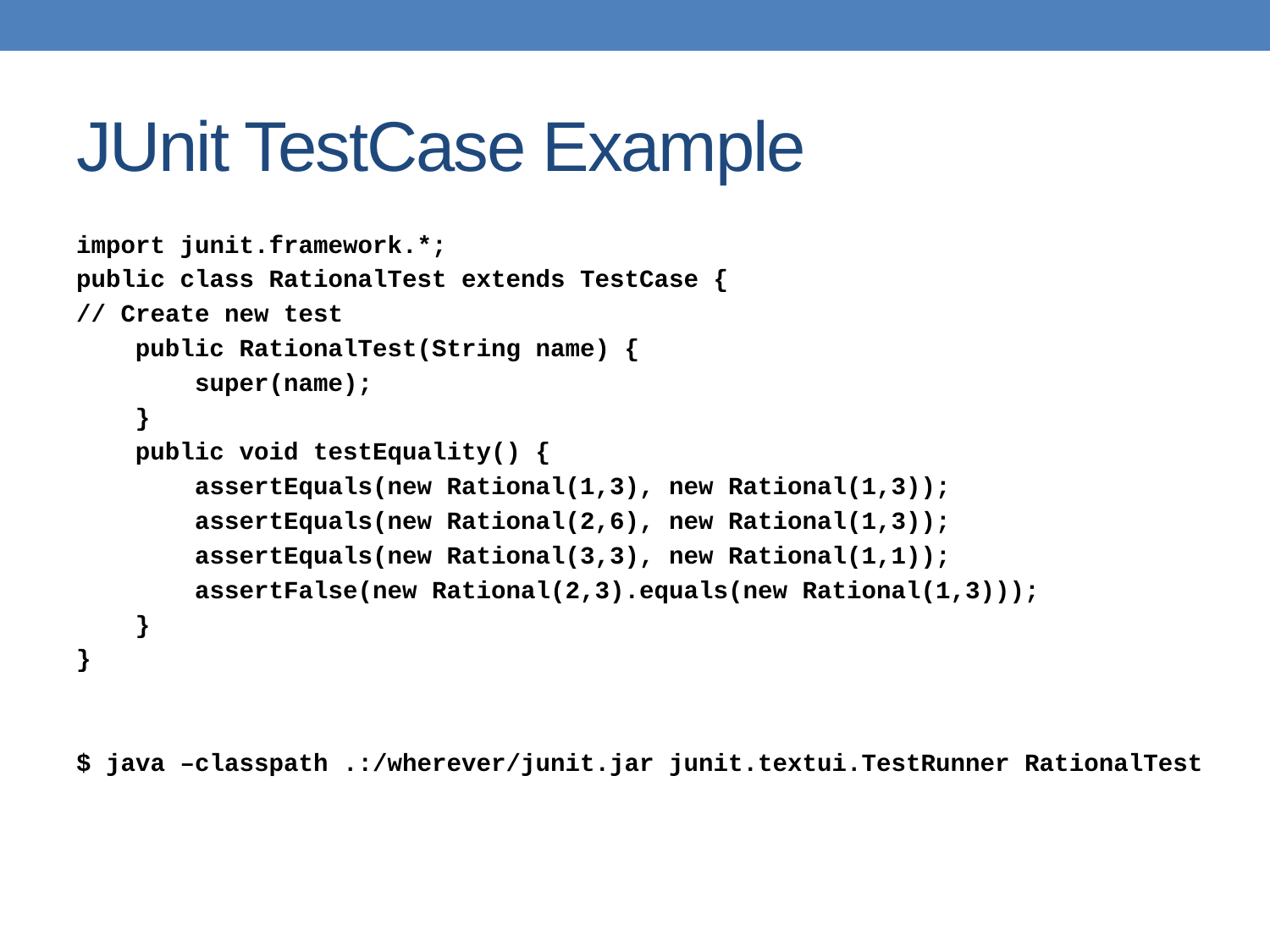

20
# JUnit TestCase Example
import junit.framework.*;
public class RationalTest extends TestCase {
// Create new test
    public RationalTest(String name) {
        super(name);
    }
    public void testEquality() {
        assertEquals(new Rational(1,3), new Rational(1,3));
        assertEquals(new Rational(2,6), new Rational(1,3));
        assertEquals(new Rational(3,3), new Rational(1,1));
        assertFalse(new Rational(2,3).equals(new Rational(1,3)));
    }
}

$ java –classpath .:/wherever/junit.jar junit.textui.TestRunner RationalTest